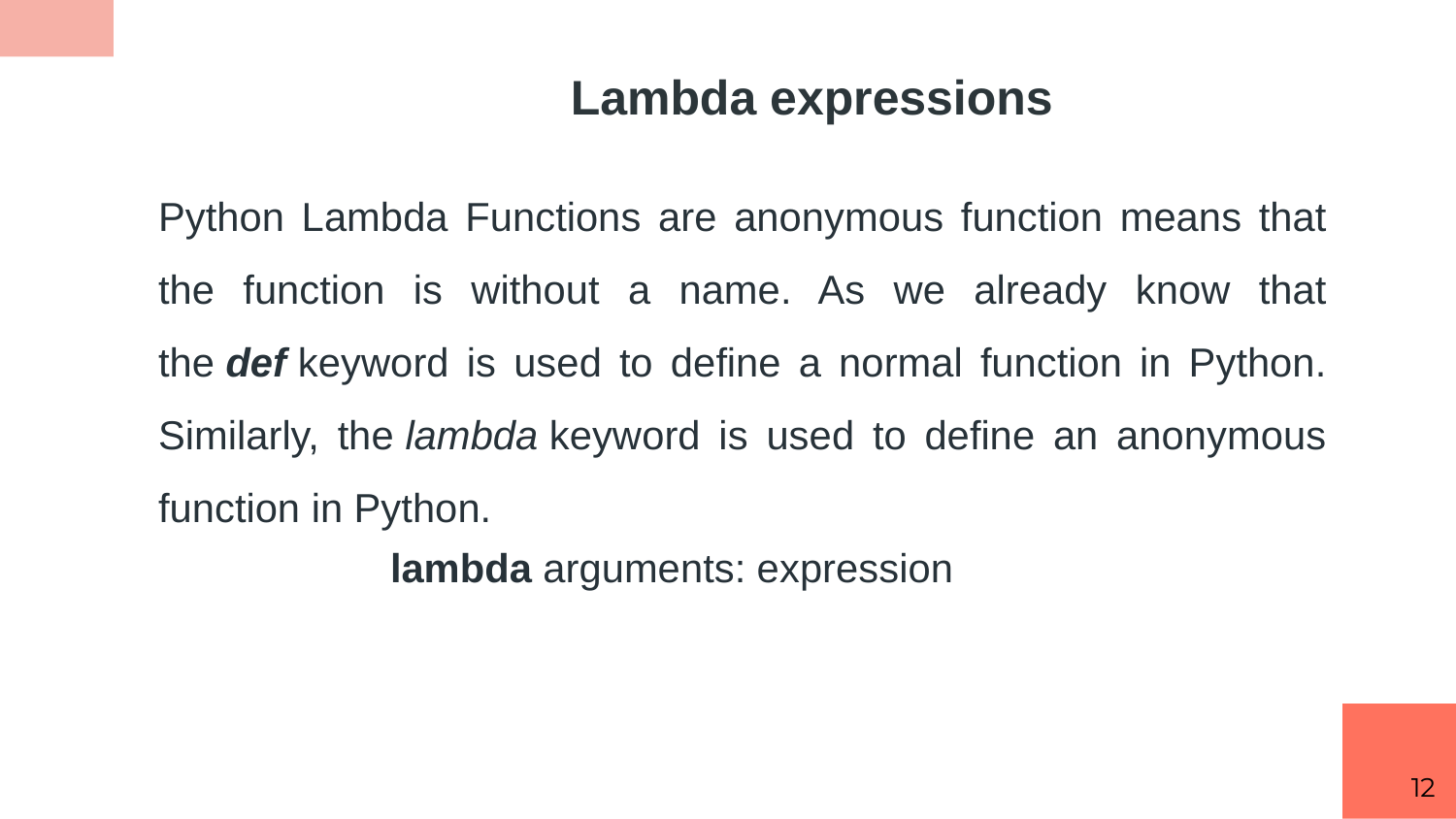

Lambda expressions
Python Lambda Functions are anonymous function means that the function is without a name. As we already know that the def keyword is used to define a normal function in Python. Similarly, the lambda keyword is used to define an anonymous function in Python.
lambda arguments: expression
12